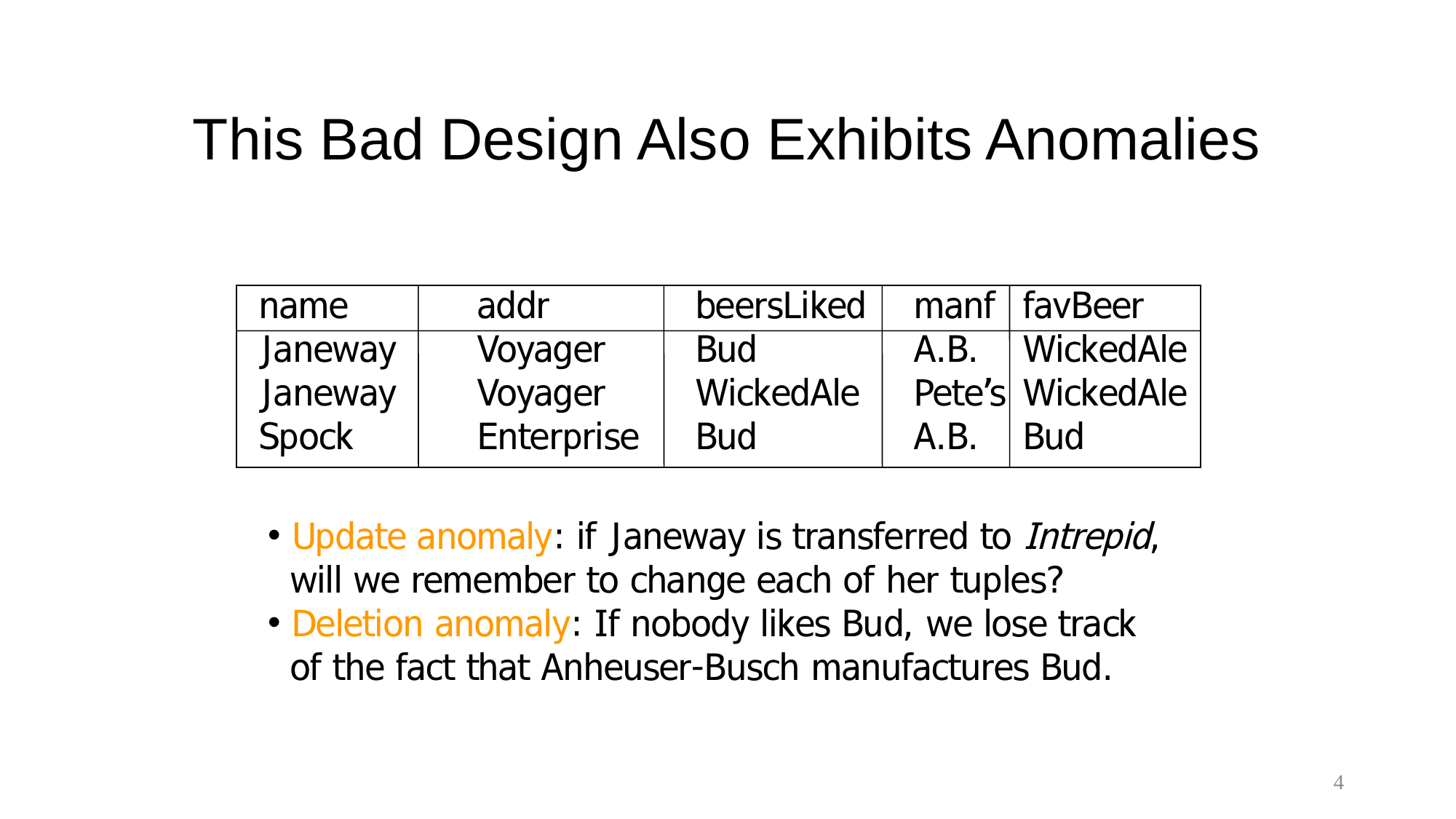

# This Bad Design Also Exhibits Anomalies

name		addr		beersLiked	manf	favBeer
Janeway	Voyager	Bud		A.B.	WickedAle
Janeway	Voyager	WickedAle	Pete’s	WickedAle
Spock		Enterprise	Bud		A.B.	Bud

 Update anomaly: if Janeway is transferred to Intrepid,
  will we remember to change each of her tuples?
 Deletion anomaly: If nobody likes Bud, we lose track
  of the fact that Anheuser-Busch manufactures Bud.
4